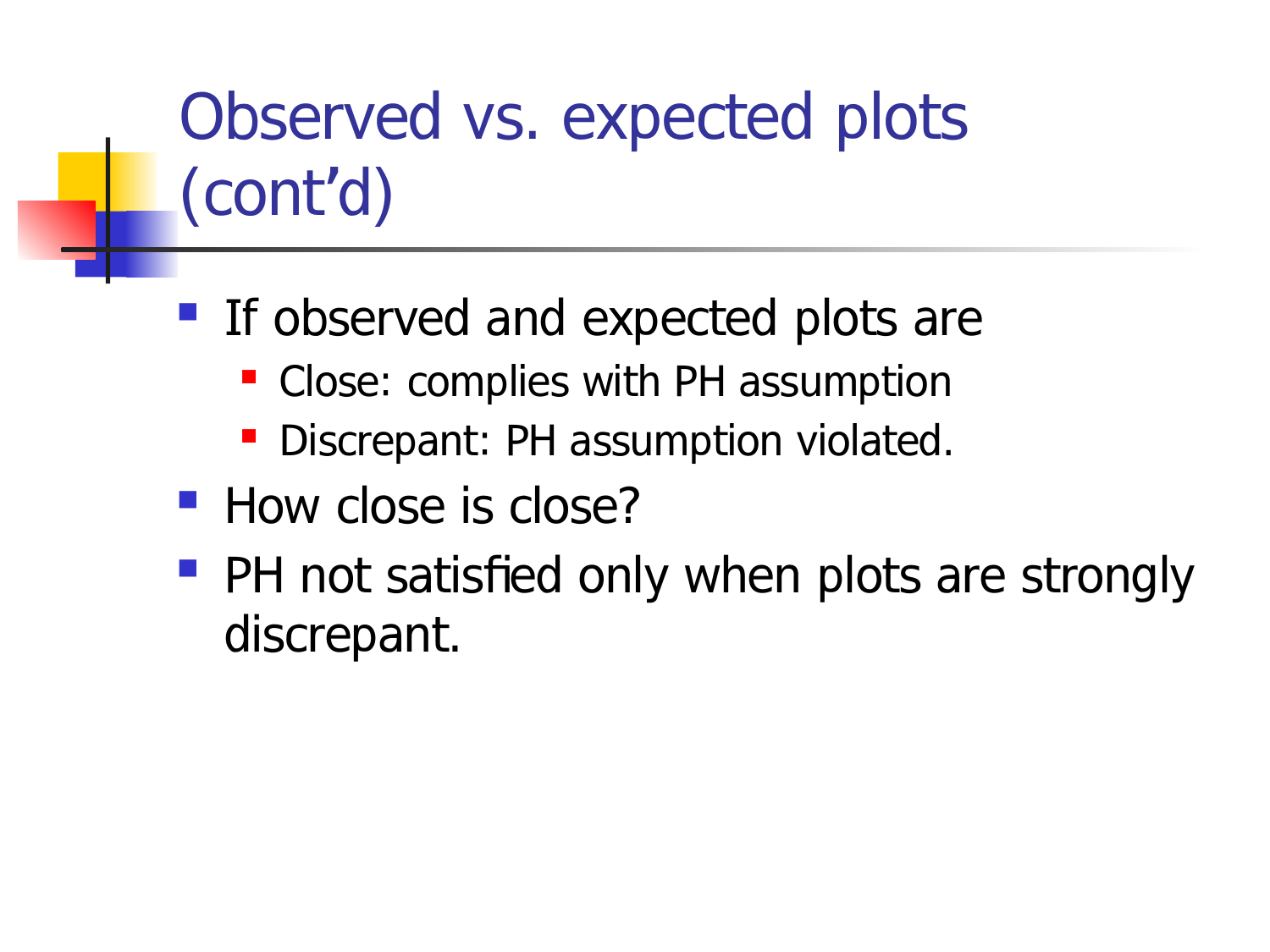

# Observed vs. expected plots (cont’d)
If observed and expected plots are
Close: complies with PH assumption
Discrepant: PH assumption violated.
How close is close?
PH not satisfied only when plots are strongly discrepant.